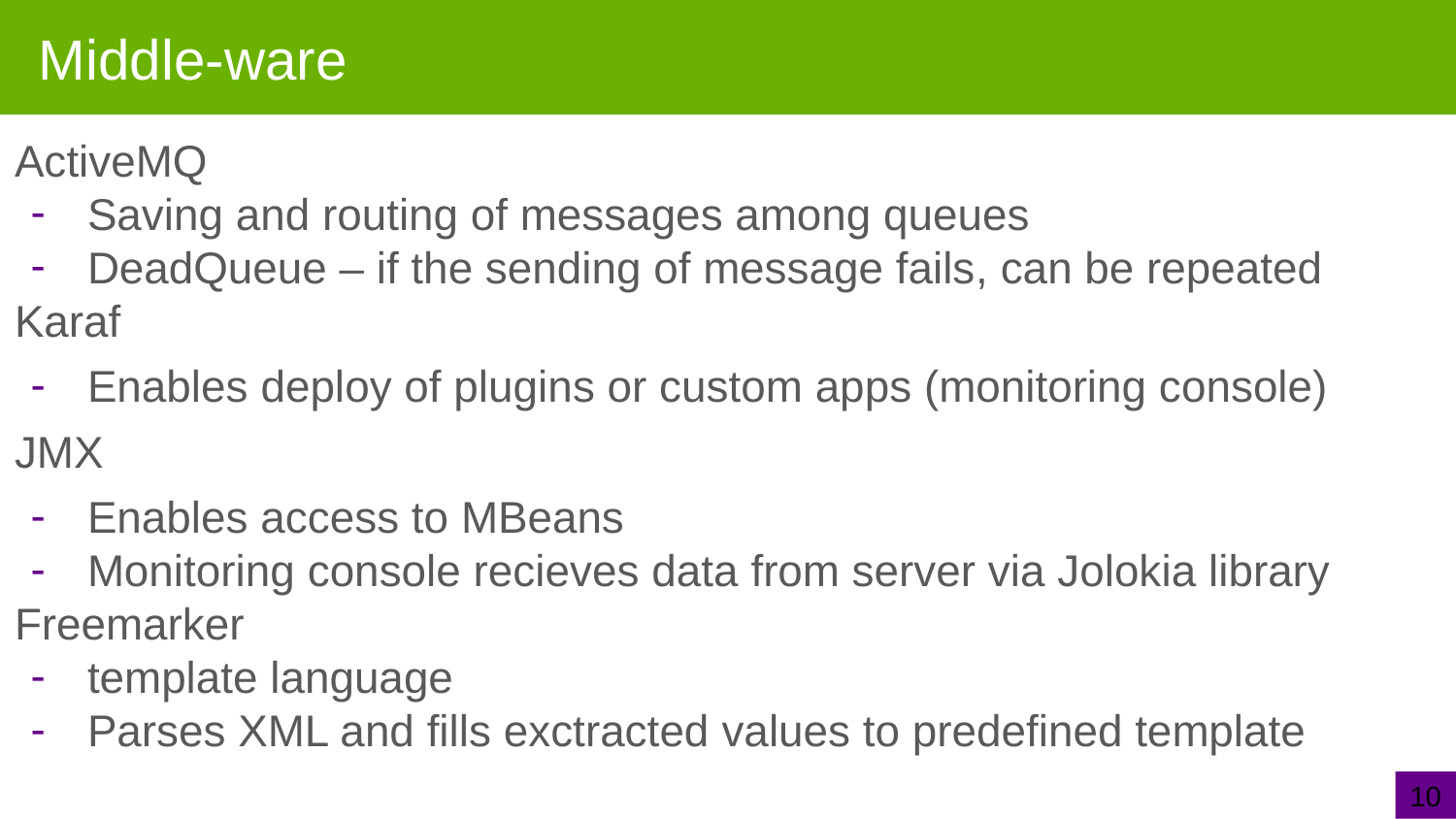

# Middle-ware
ActiveMQ
Saving and routing of messages among queues
DeadQueue – if the sending of message fails, can be repeated
Karaf
Enables deploy of plugins or custom apps (monitoring console)
JMX
Enables access to MBeans
Monitoring console recieves data from server via Jolokia library
Freemarker
template language
Parses XML and fills exctracted values to predefined template

10